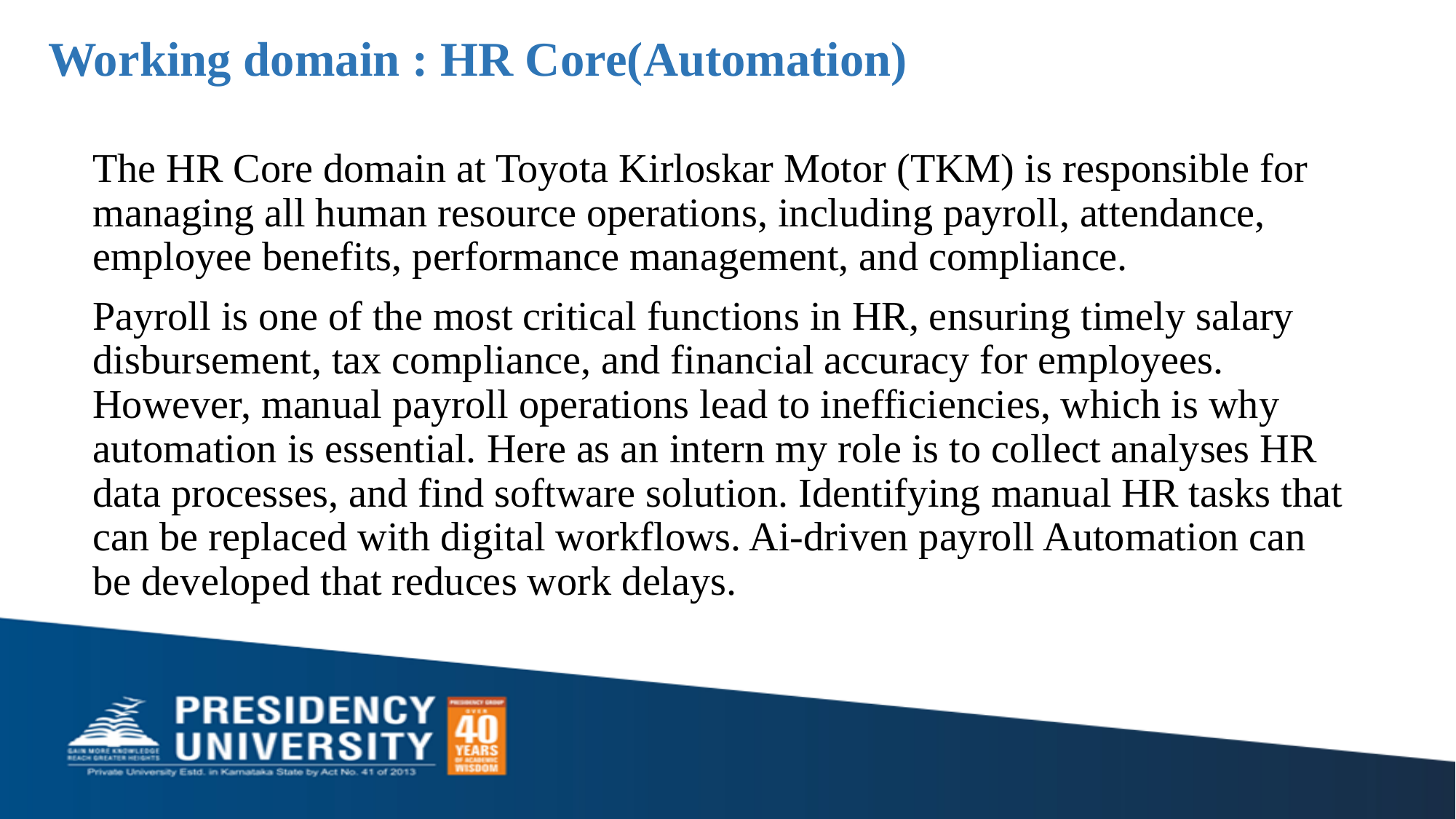

# Working domain : HR Core(Automation)
The HR Core domain at Toyota Kirloskar Motor (TKM) is responsible for managing all human resource operations, including payroll, attendance, employee benefits, performance management, and compliance.
Payroll is one of the most critical functions in HR, ensuring timely salary disbursement, tax compliance, and financial accuracy for employees. However, manual payroll operations lead to inefficiencies, which is why automation is essential. Here as an intern my role is to collect analyses HR data processes, and find software solution. Identifying manual HR tasks that can be replaced with digital workflows. Ai-driven payroll Automation can be developed that reduces work delays.

6